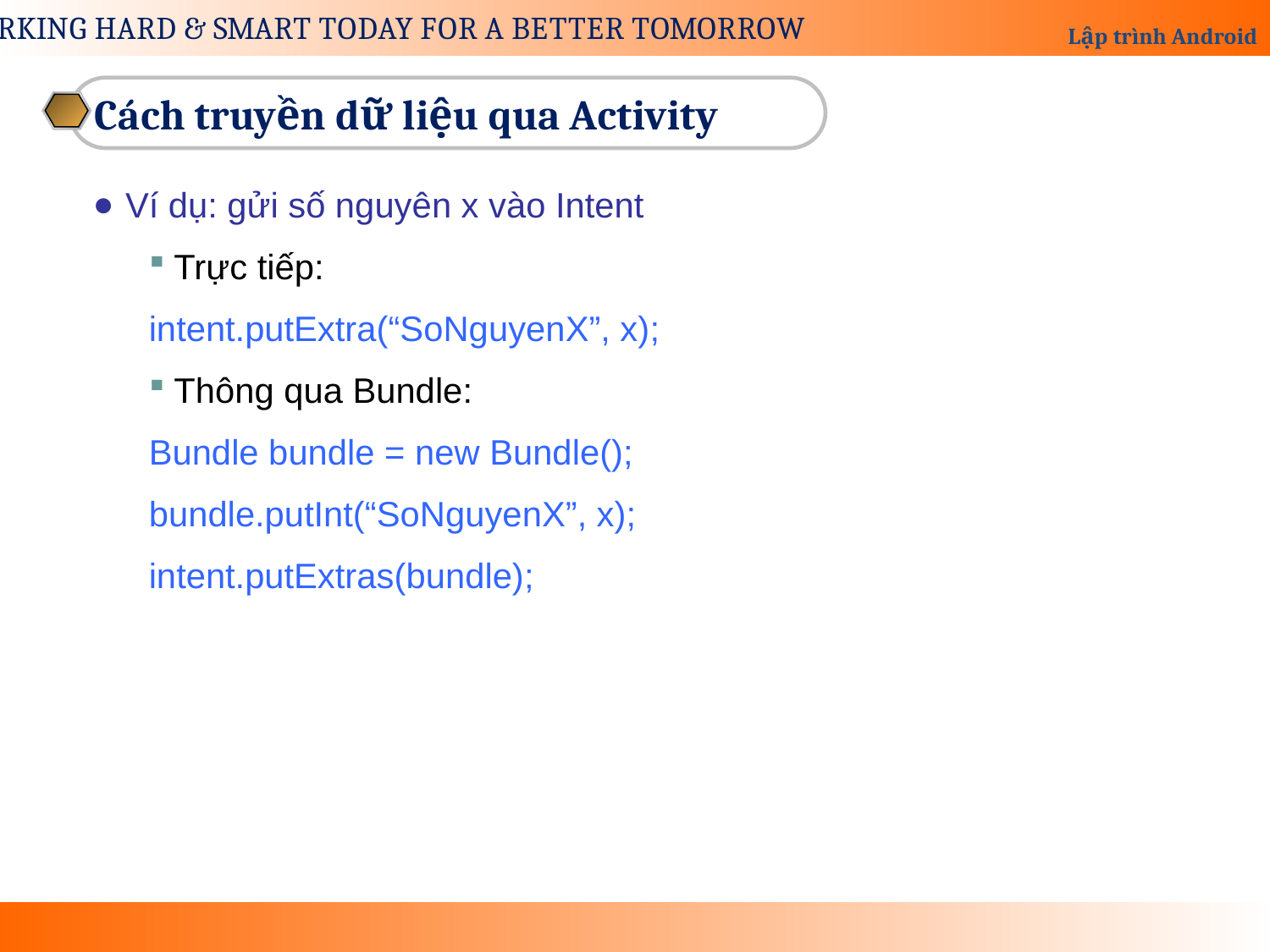

Cách truyền dữ liệu qua Activity

Ví dụ: gửi số nguyên x vào Intent
Trực tiếp:
intent.putExtra(“SoNguyenX”, x);
Thông qua Bundle:
Bundle bundle = new Bundle();
bundle.putInt(“SoNguyenX”, x);
intent.putExtras(bundle);